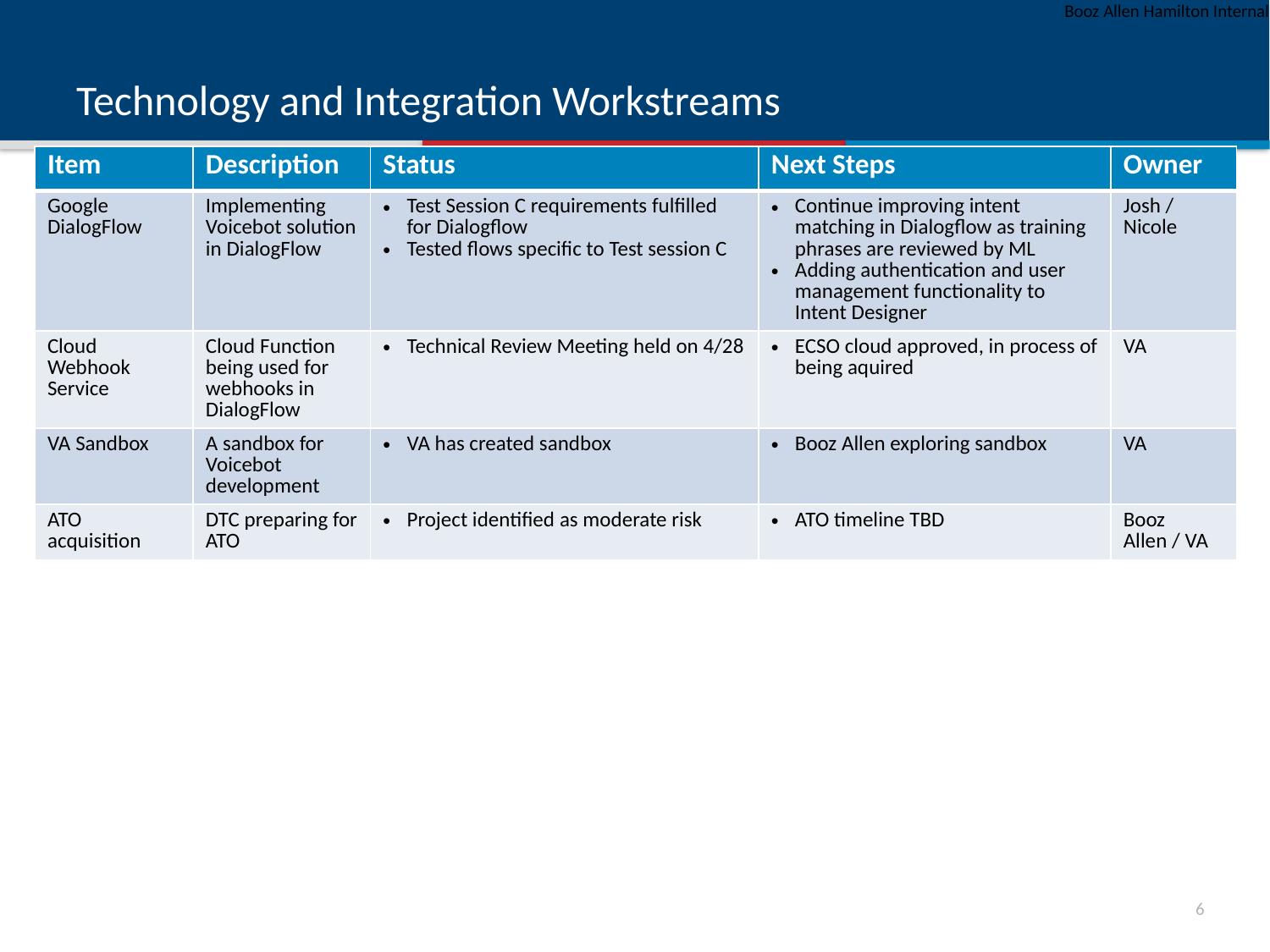

# Technology and Integration Workstreams
| Item | Description | Status | Next Steps | Owner |
| --- | --- | --- | --- | --- |
| Google DialogFlow | Implementing Voicebot solution in DialogFlow | Test Session C requirements fulfilled for Dialogflow Tested flows specific to Test session C | Continue improving intent matching in Dialogflow as training phrases are reviewed by ML Adding authentication and user management functionality to Intent Designer | Josh / Nicole |
| Cloud Webhook Service | Cloud Function being used for webhooks in DialogFlow | Technical Review Meeting held on 4/28 | ECSO cloud approved, in process of being aquired | VA |
| VA Sandbox | A sandbox for Voicebot  development | VA has created sandbox | Booz Allen exploring sandbox | VA |
| ATO acquisition | DTC preparing for ATO | Project identified as moderate risk | ATO timeline TBD | Booz Allen / VA |
6